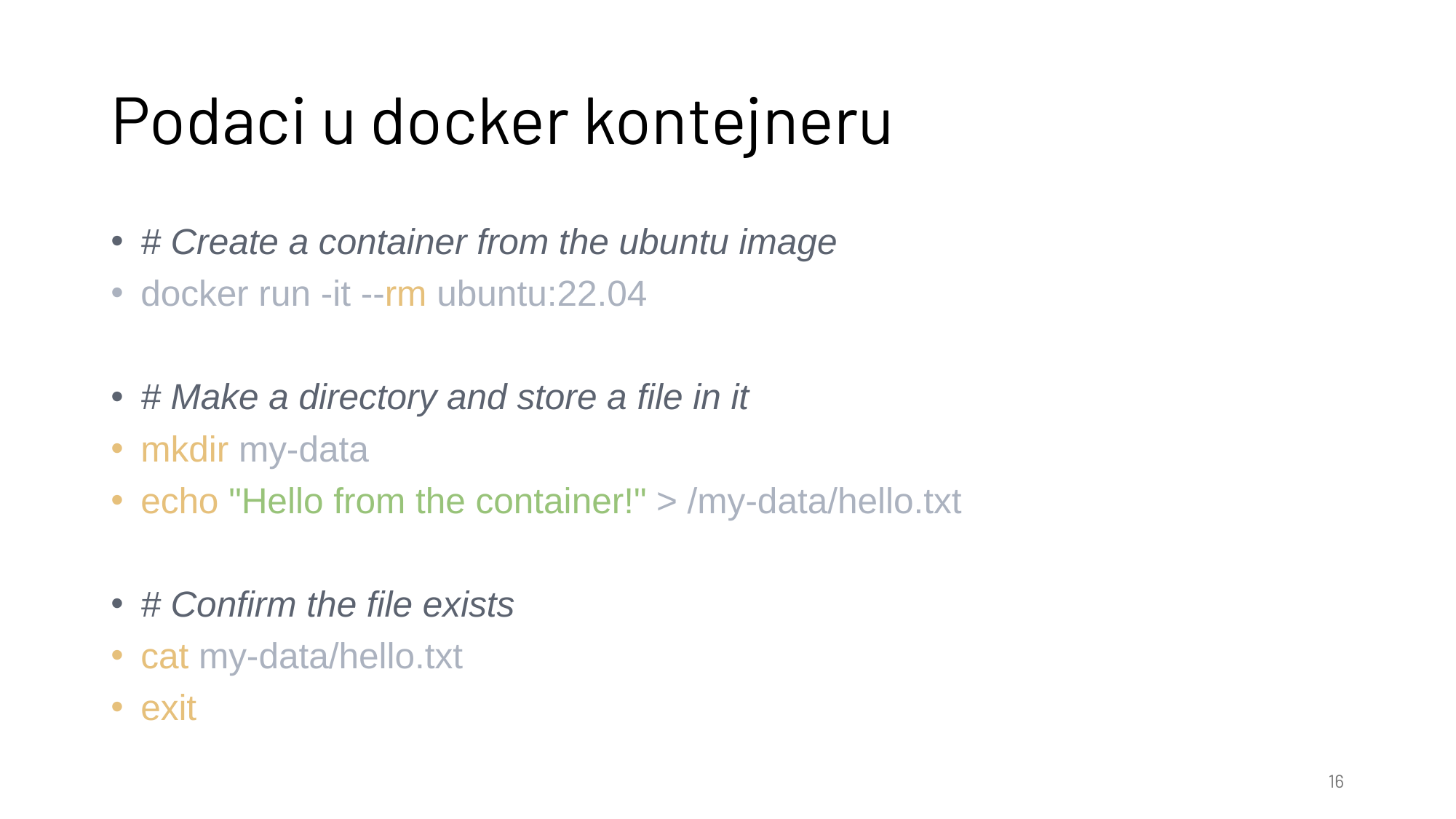

# Podaci u docker kontejneru
# Create a container from the ubuntu image
docker run -it --rm ubuntu:22.04

# Make a directory and store a file in it
mkdir my-data
echo "Hello from the container!" > /my-data/hello.txt

# Confirm the file exists
cat my-data/hello.txt
exit
16